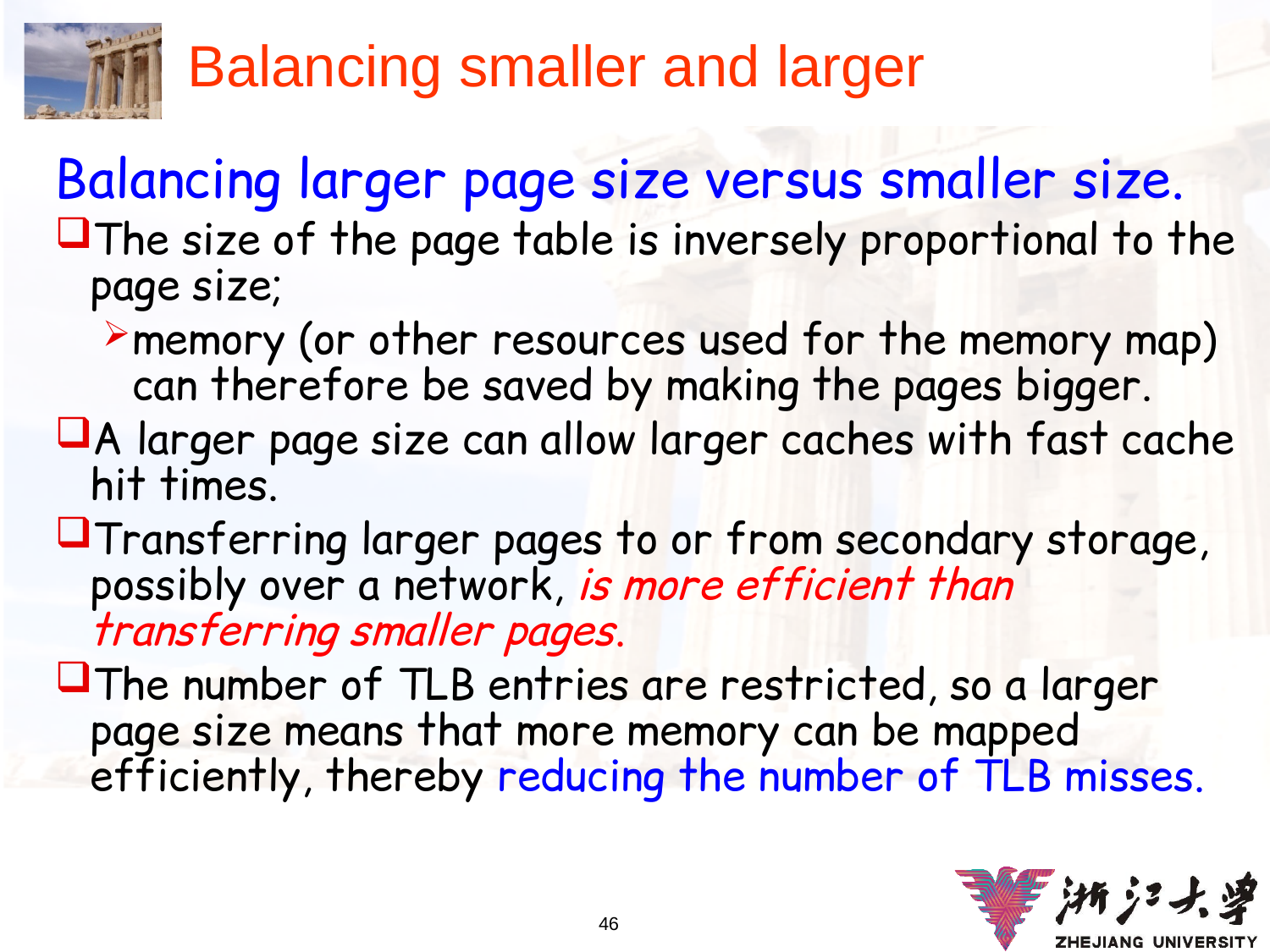

# Balancing smaller and larger
Balancing larger page size versus smaller size.
The size of the page table is inversely proportional to the page size;
memory (or other resources used for the memory map) can therefore be saved by making the pages bigger.
A larger page size can allow larger caches with fast cache hit times.
Transferring larger pages to or from secondary storage, possibly over a network, is more efficient than transferring smaller pages.
The number of TLB entries are restricted, so a larger page size means that more memory can be mapped efficiently, thereby reducing the number of TLB misses.